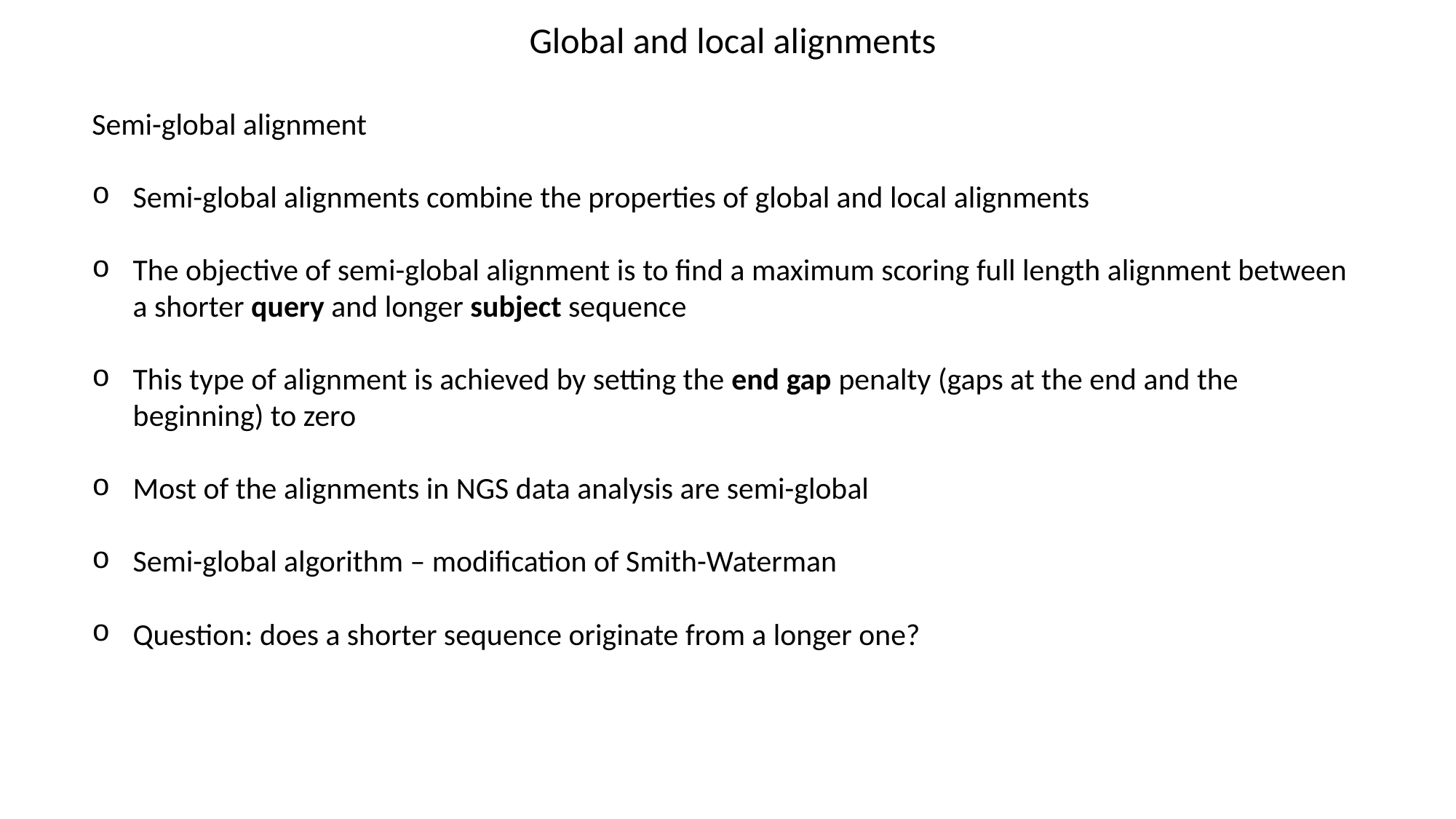

Global and local alignments

Semi-global alignment

Semi-global alignments combine the properties of global and local alignments

The objective of semi-global alignment is to find a maximum scoring full length alignment between a shorter query and longer subject sequence

This type of alignment is achieved by setting the end gap penalty (gaps at the end and the beginning) to zero

Most of the alignments in NGS data analysis are semi-global

Semi-global algorithm – modification of Smith-Waterman

Question: does a shorter sequence originate from a longer one?